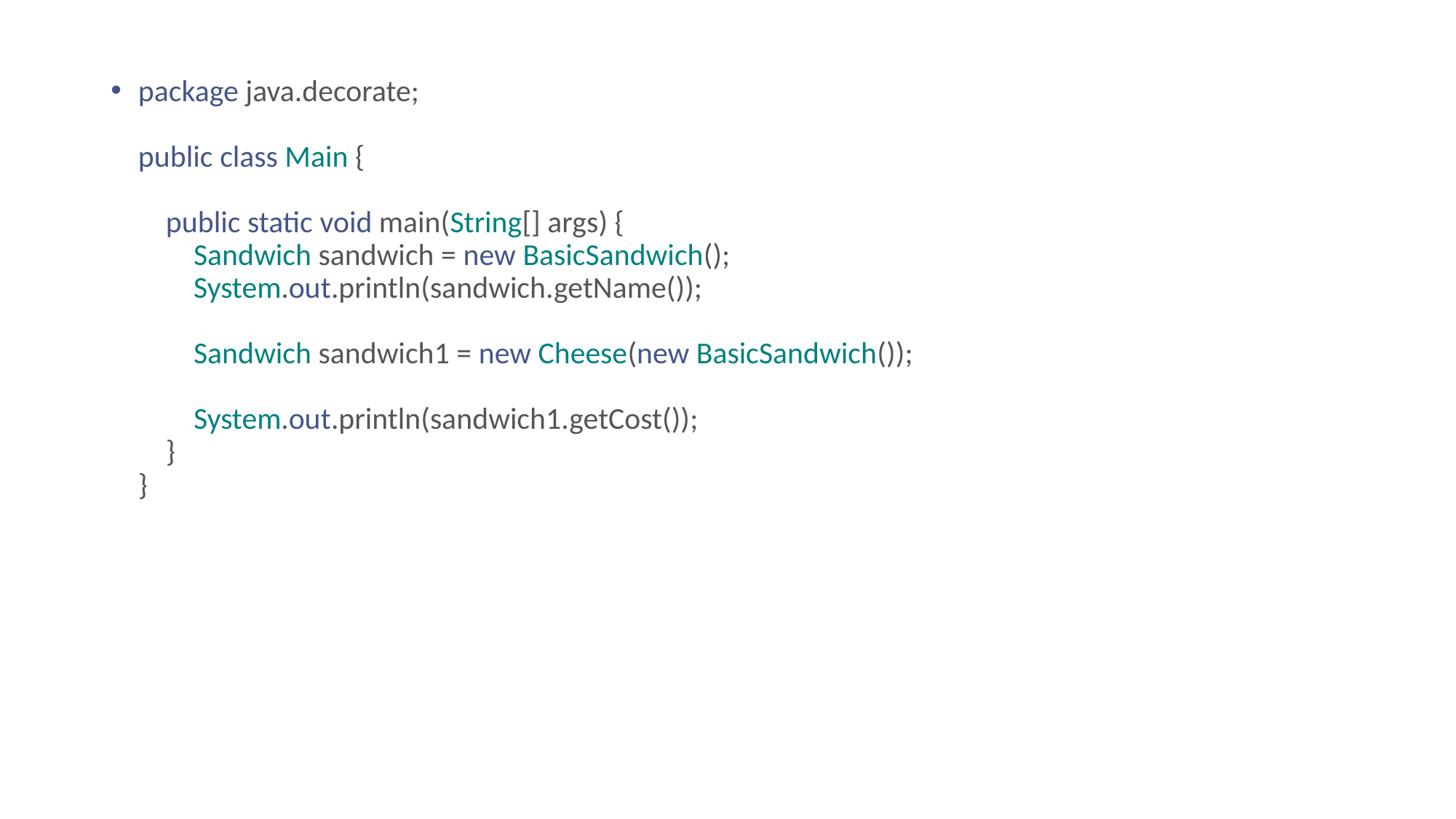

package java.decorate;
public class Main {
    public static void main(String[] args) {
        Sandwich sandwich = new BasicSandwich();
        System.out.println(sandwich.getName());
        Sandwich sandwich1 = new Cheese(new BasicSandwich());
        System.out.println(sandwich1.getCost());
    }
}